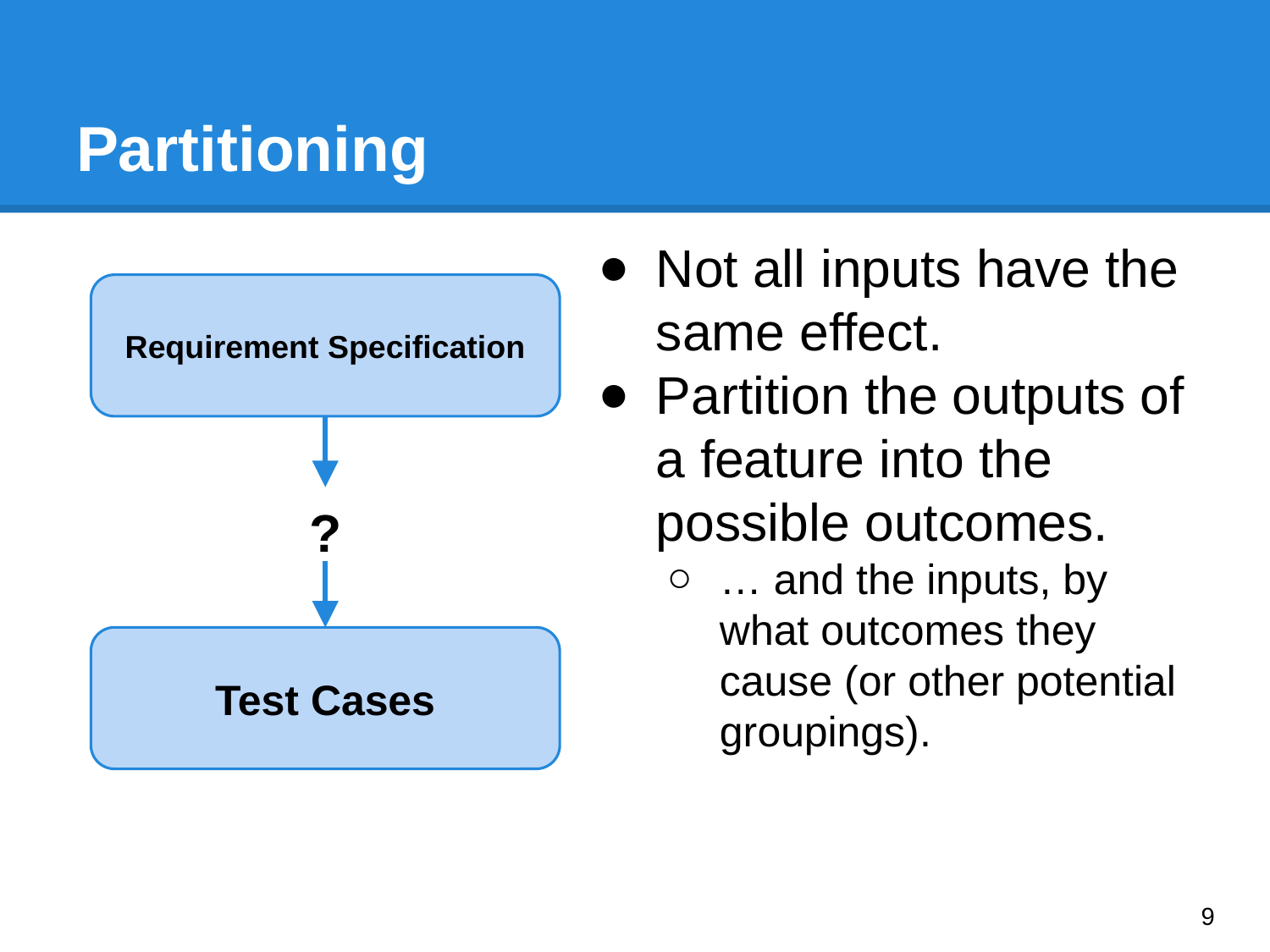

# Partitioning
Not all inputs have the same effect.
Partition the outputs of a feature into the possible outcomes.
… and the inputs, by what outcomes they cause (or other potential groupings).

Requirement Specification
?
Test Cases
9